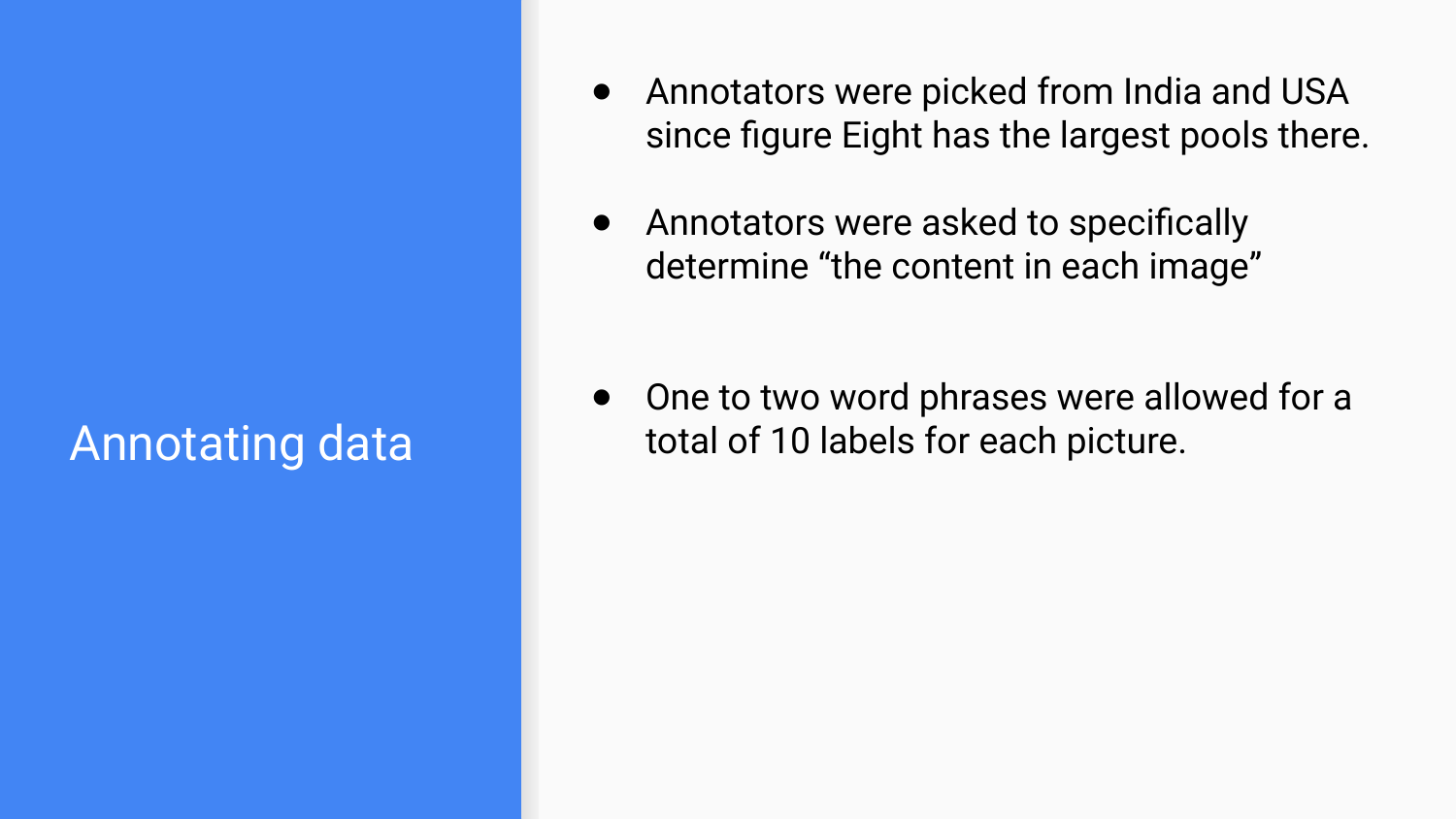

Annotators were picked from India and USA since figure Eight has the largest pools there.

Annotators were asked to specifically determine “the content in each image”

One to two word phrases were allowed for a total of 10 labels for each picture.

# Annotating data